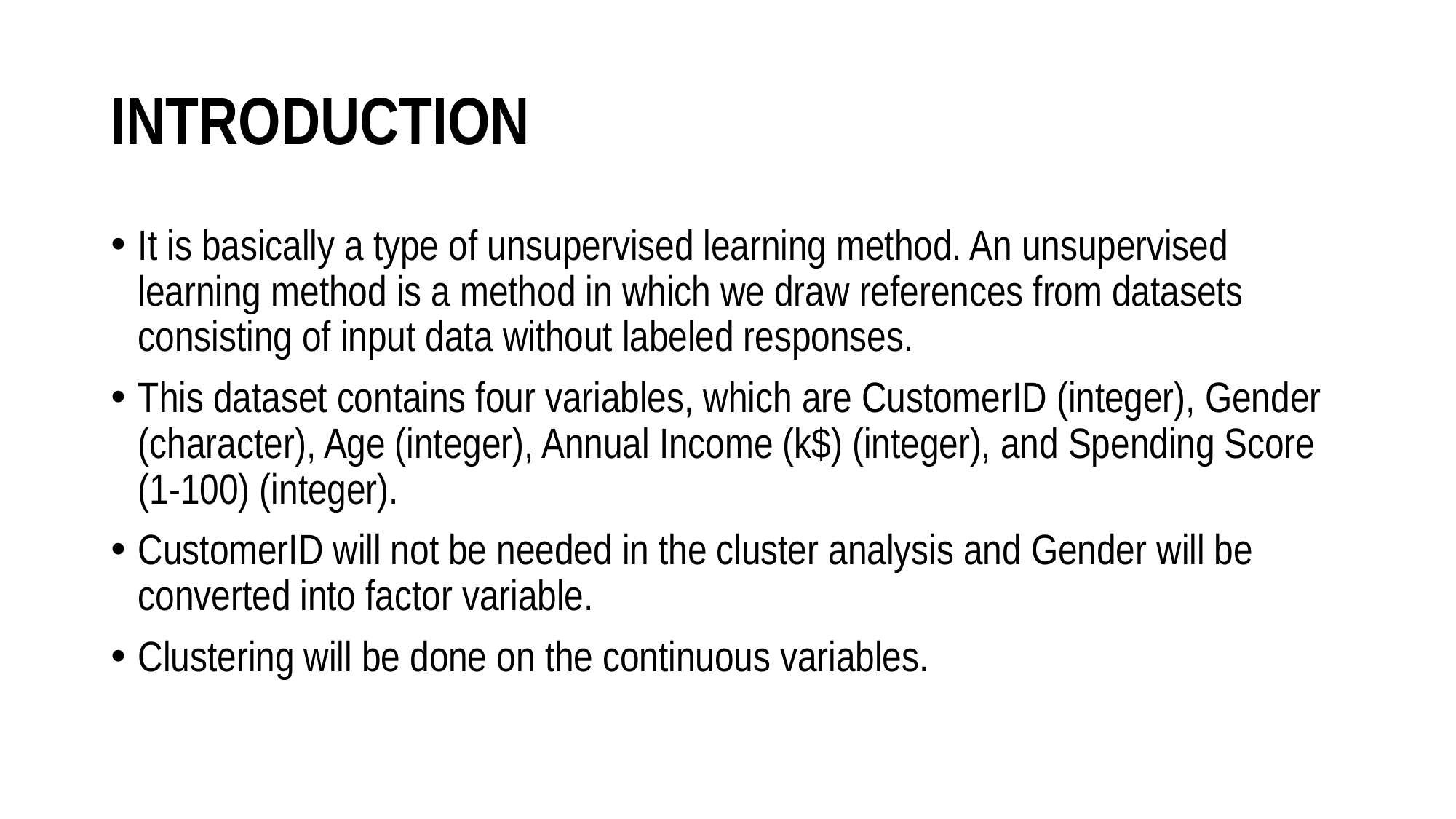

# INTRODUCTION
It is basically a type of unsupervised learning method. An unsupervised learning method is a method in which we draw references from datasets consisting of input data without labeled responses.
This dataset contains four variables, which are CustomerID (integer), Gender (character), Age (integer), Annual Income (k$) (integer), and Spending Score (1-100) (integer).
CustomerID will not be needed in the cluster analysis and Gender will be converted into factor variable.
Clustering will be done on the continuous variables.